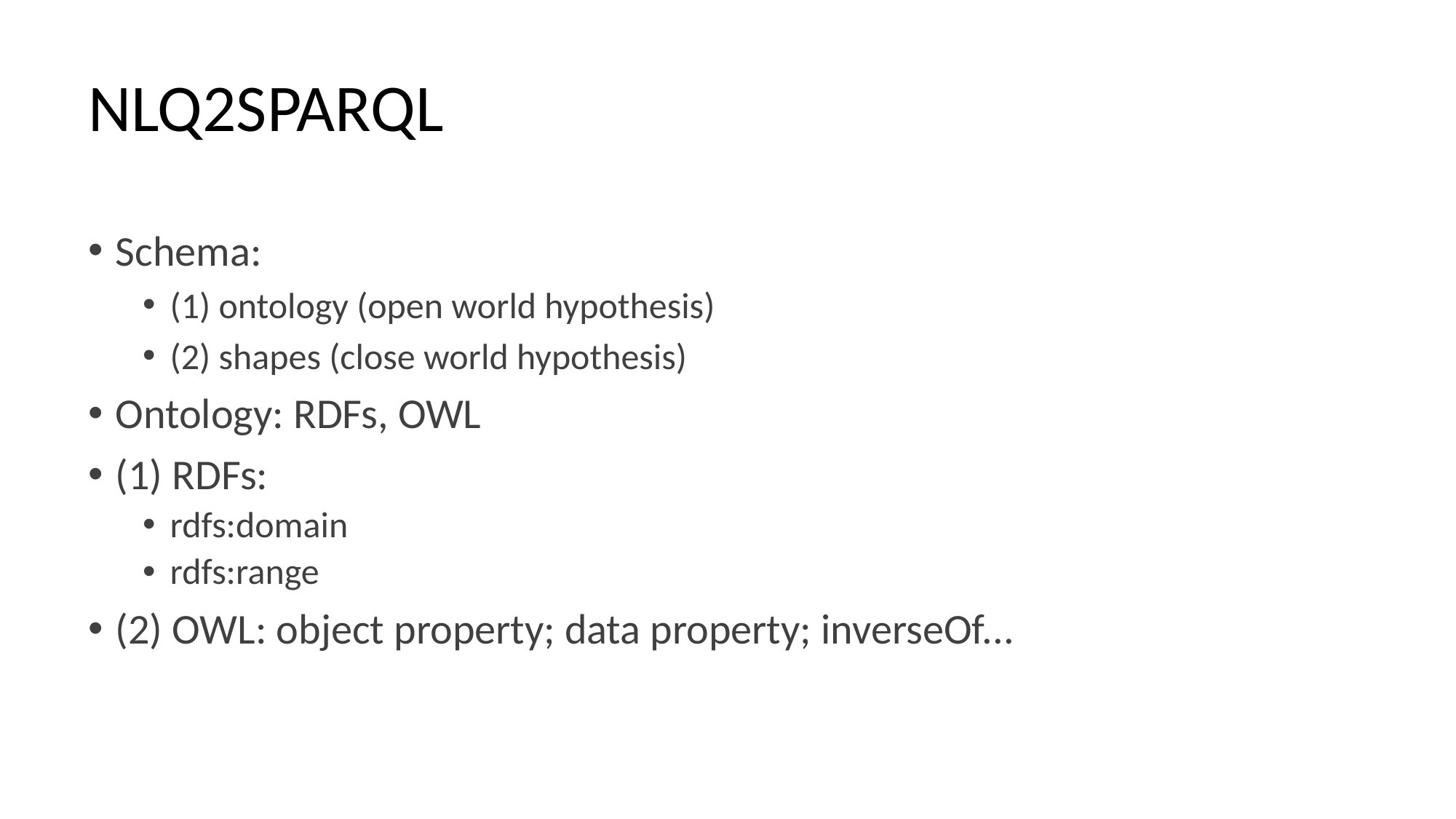

# NLQ2SPARQL
Schema:
(1) ontology (open world hypothesis)
(2) shapes (close world hypothesis)
Ontology: RDFs, OWL
(1) RDFs:
rdfs:domain
rdfs:range
(2) OWL: object property; data property; inverseOf...